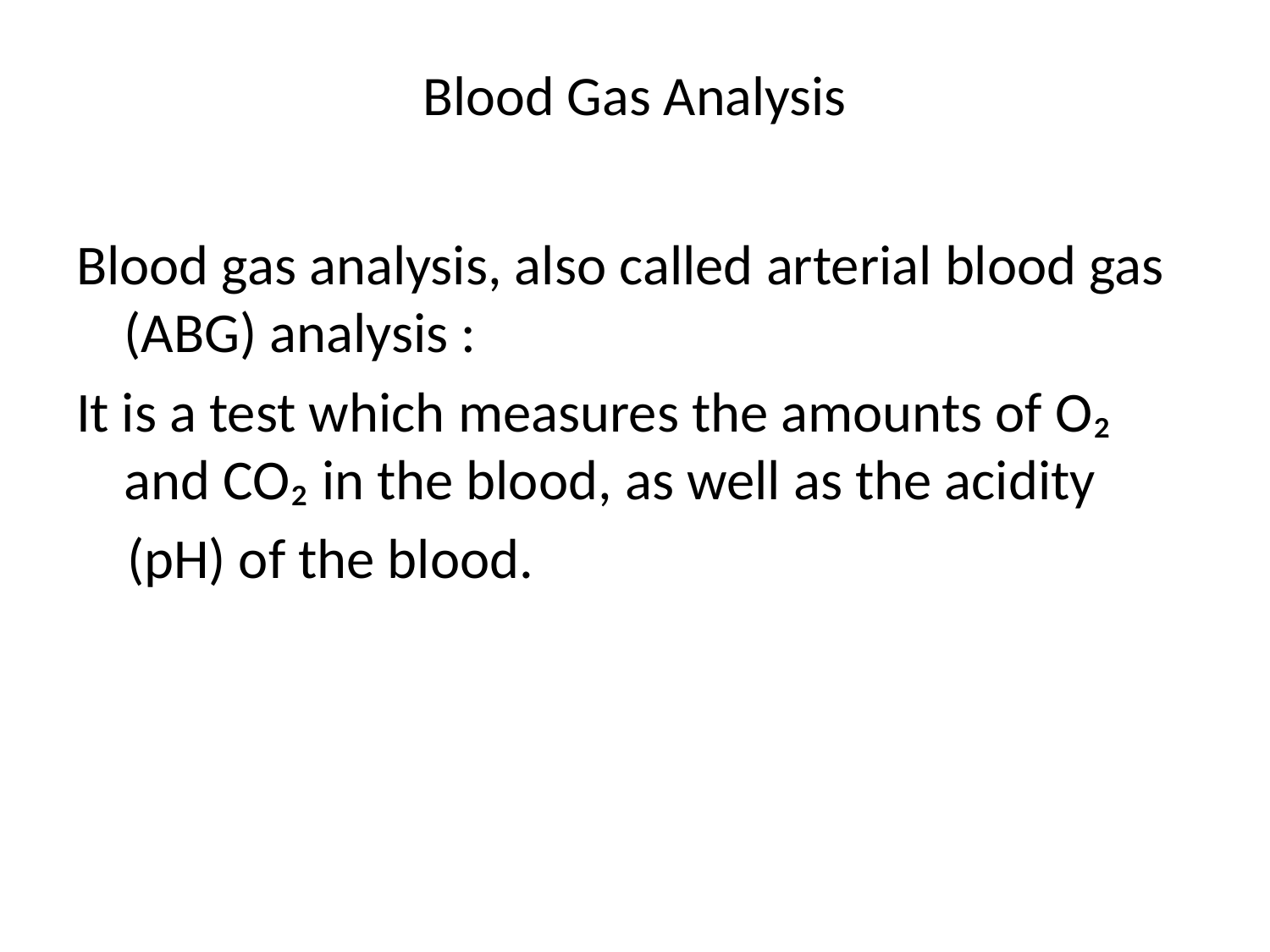

# Blood Gas Analysis
Blood gas analysis, also called arterial blood gas (ABG) analysis :
It is a test which measures the amounts of O₂  and CO₂ in the blood, as well as the acidity
    (pH) of the blood.